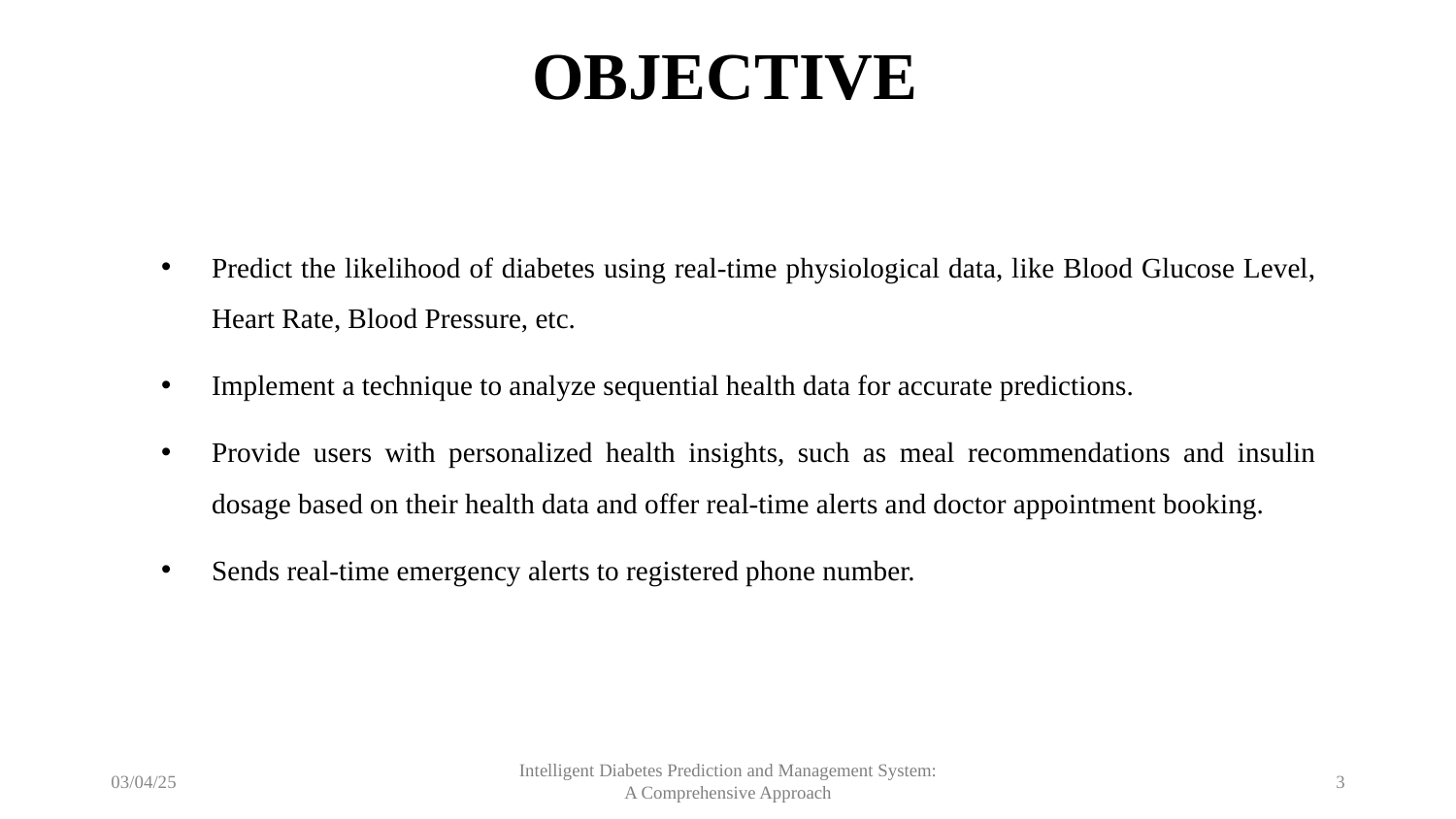

# OBJECTIVE
Predict the likelihood of diabetes using real-time physiological data, like Blood Glucose Level, Heart Rate, Blood Pressure, etc.
Implement a technique to analyze sequential health data for accurate predictions.
Provide users with personalized health insights, such as meal recommendations and insulin dosage based on their health data and offer real-time alerts and doctor appointment booking.
Sends real-time emergency alerts to registered phone number.
03/04/25
Intelligent Diabetes Prediction and Management System: A Comprehensive Approach
3